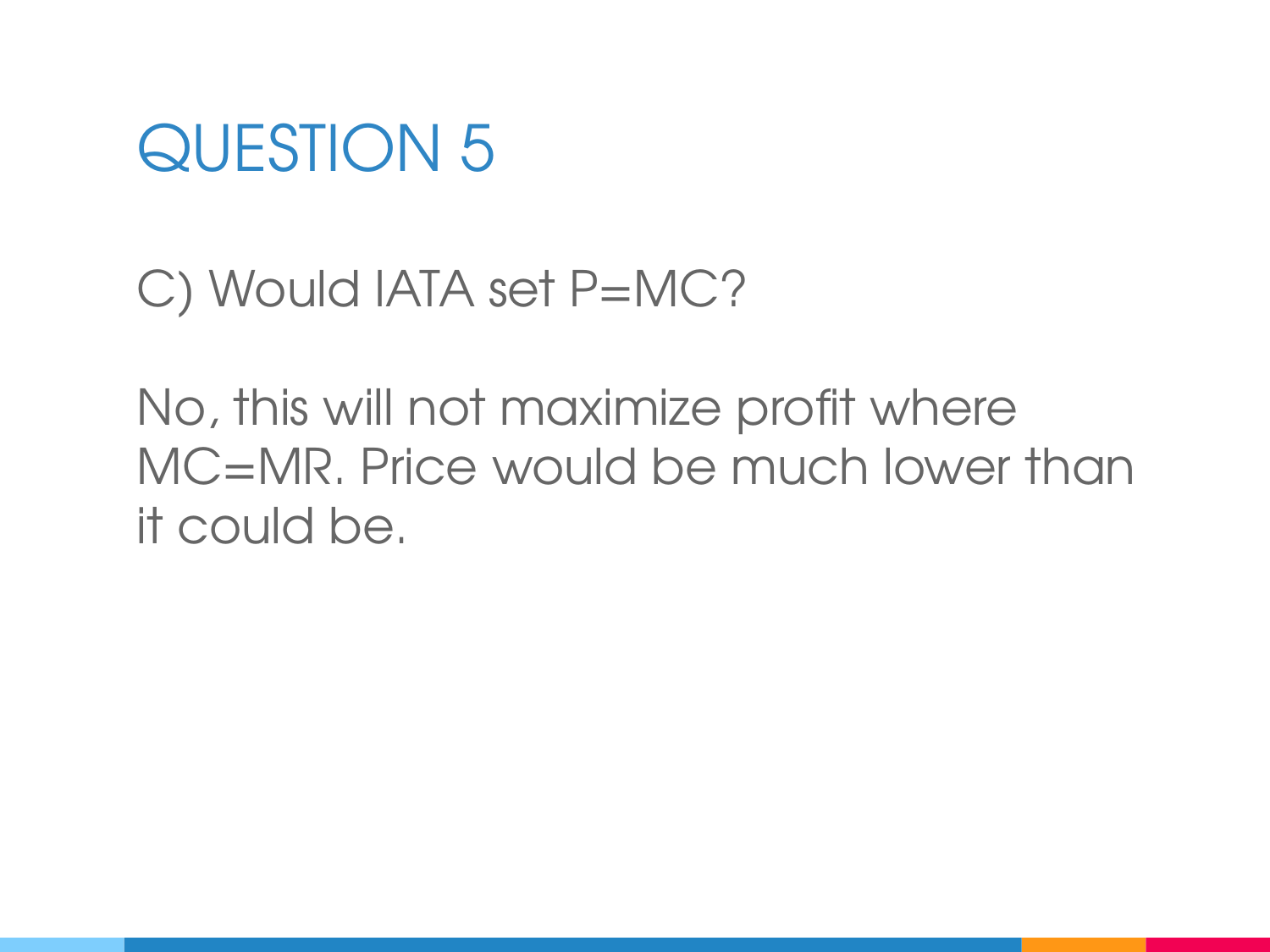

# QUESTION 5
C) Would IATA set P=MC?

No, this will not maximize profit where MC=MR. Price would be much lower than it could be.